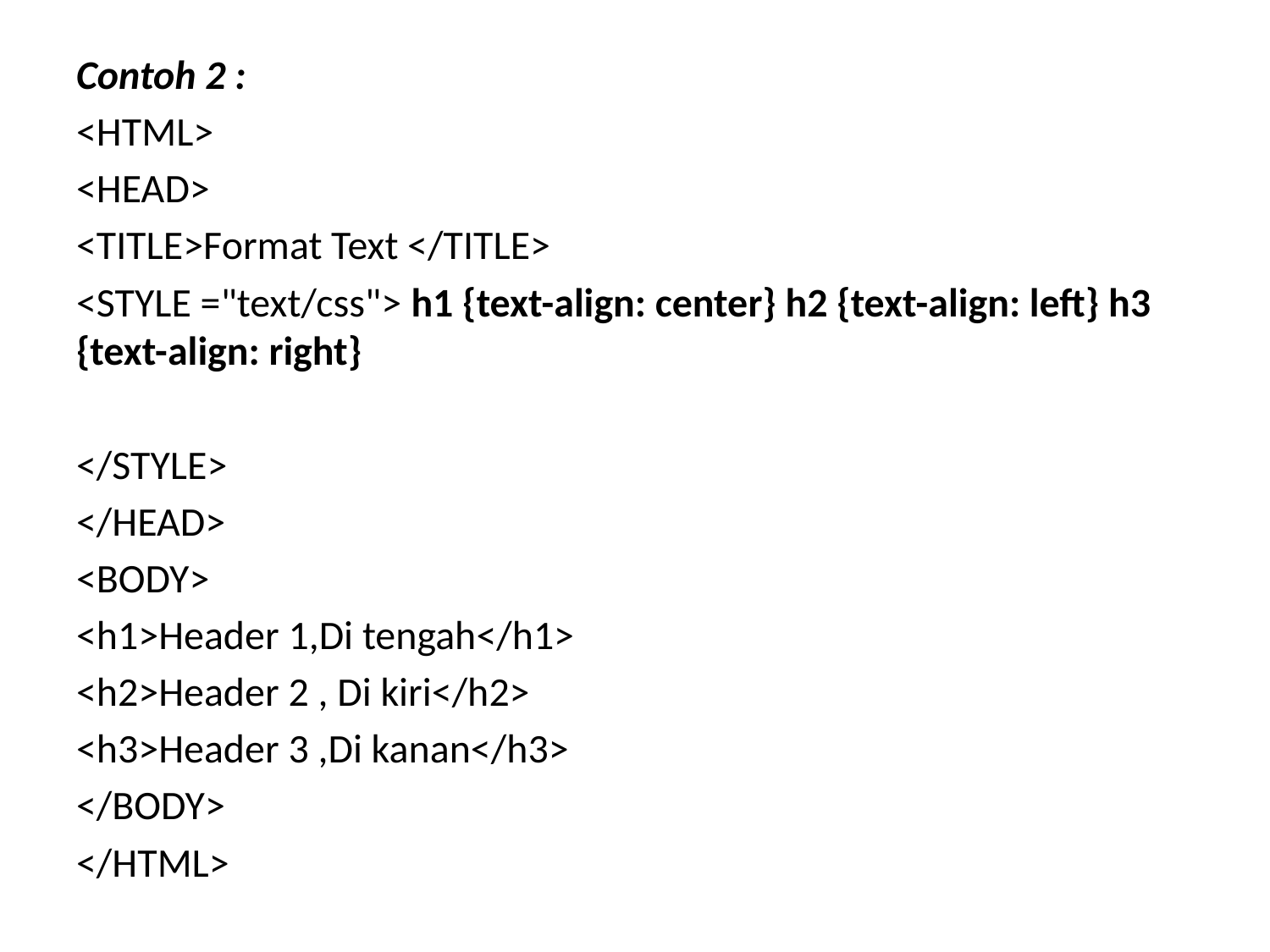

Contoh 2 :
<HTML>
<HEAD>
<TITLE>Format Text </TITLE>
<STYLE ="text/css"> h1 {text-align: center} h2 {text-align: left} h3 {text-align: right}

</STYLE>
</HEAD>
<BODY>
<h1>Header 1,Di tengah</h1>
<h2>Header 2 , Di kiri</h2>
<h3>Header 3 ,Di kanan</h3>
</BODY>
</HTML>